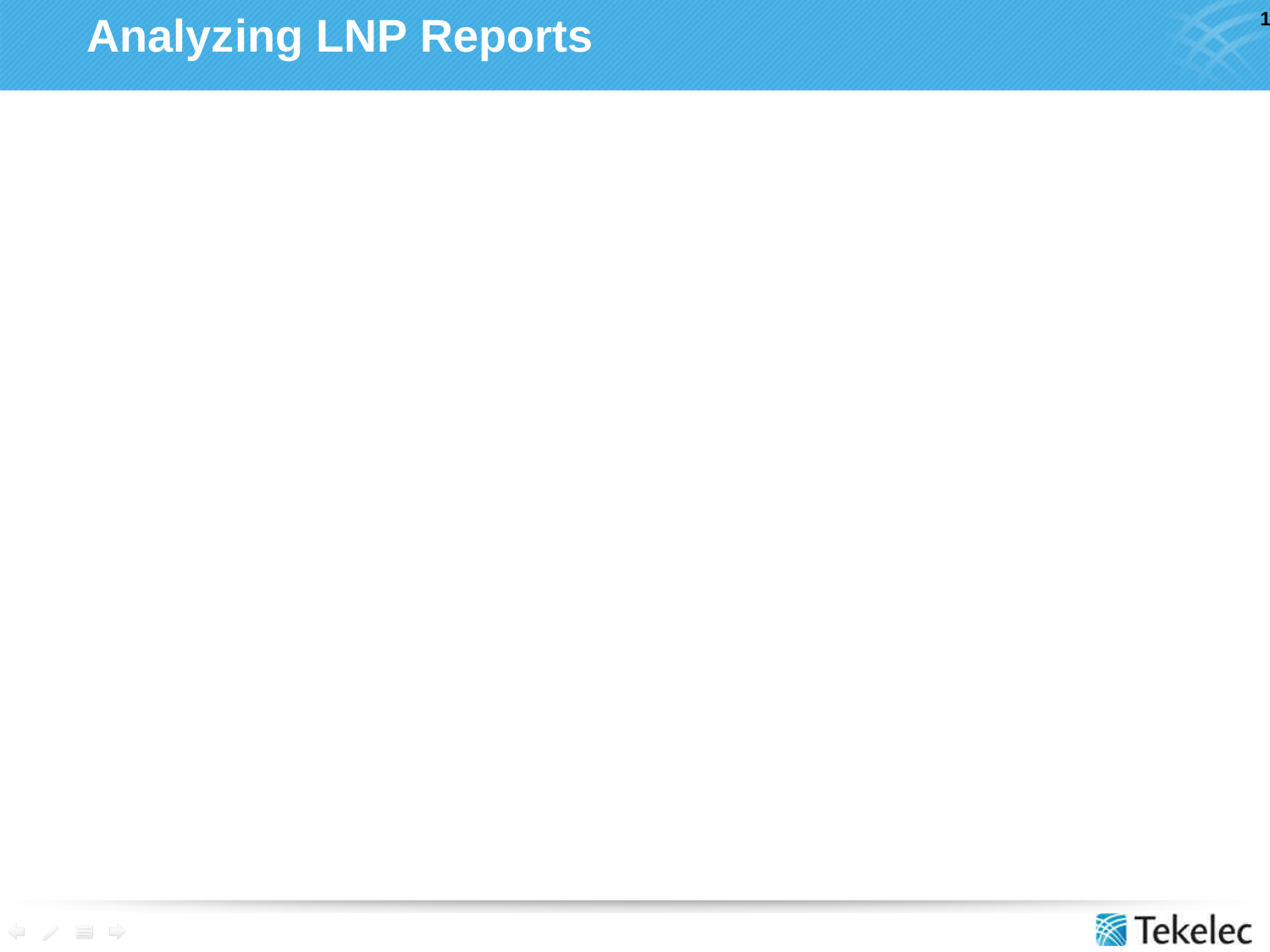

# Analyzing LNP Reports
Two reports provide information related to the LNP
feature:
MTCH - hourly LNP report
MTCD - daily LNP report
Measurements collection for the LNP 384 Million Records feature is not supported on the OAM. The Measurements Platform collection function must be enabled in order to collect measurement data for this feature.